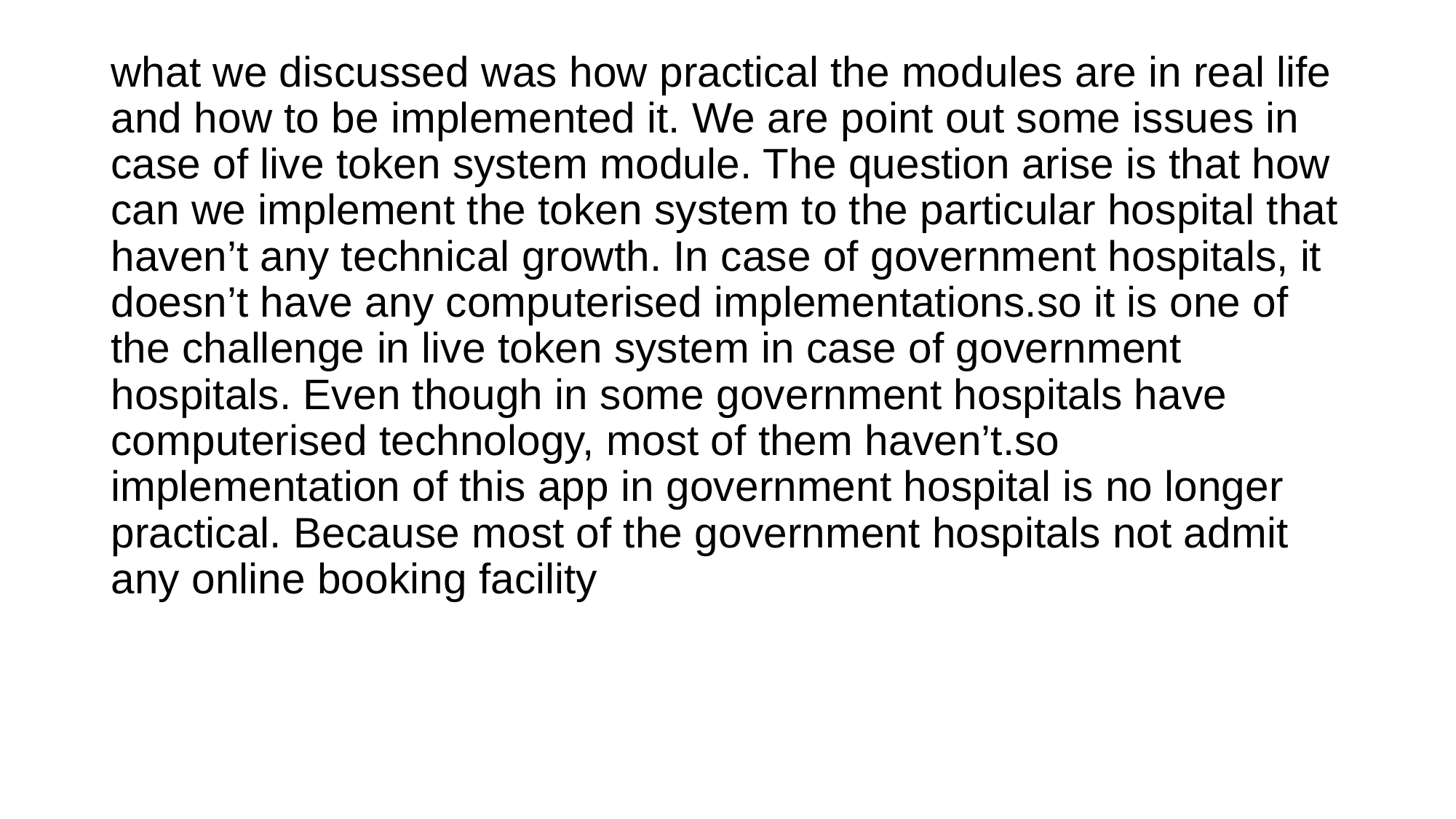

# what we discussed was how practical the modules are in real life and how to be implemented it. We are point out some issues in case of live token system module. The question arise is that how can we implement the token system to the particular hospital that haven’t any technical growth. In case of government hospitals, it doesn’t have any computerised implementations.so it is one of the challenge in live token system in case of government hospitals. Even though in some government hospitals have computerised technology, most of them haven’t.so implementation of this app in government hospital is no longer practical. Because most of the government hospitals not admit any online booking facility